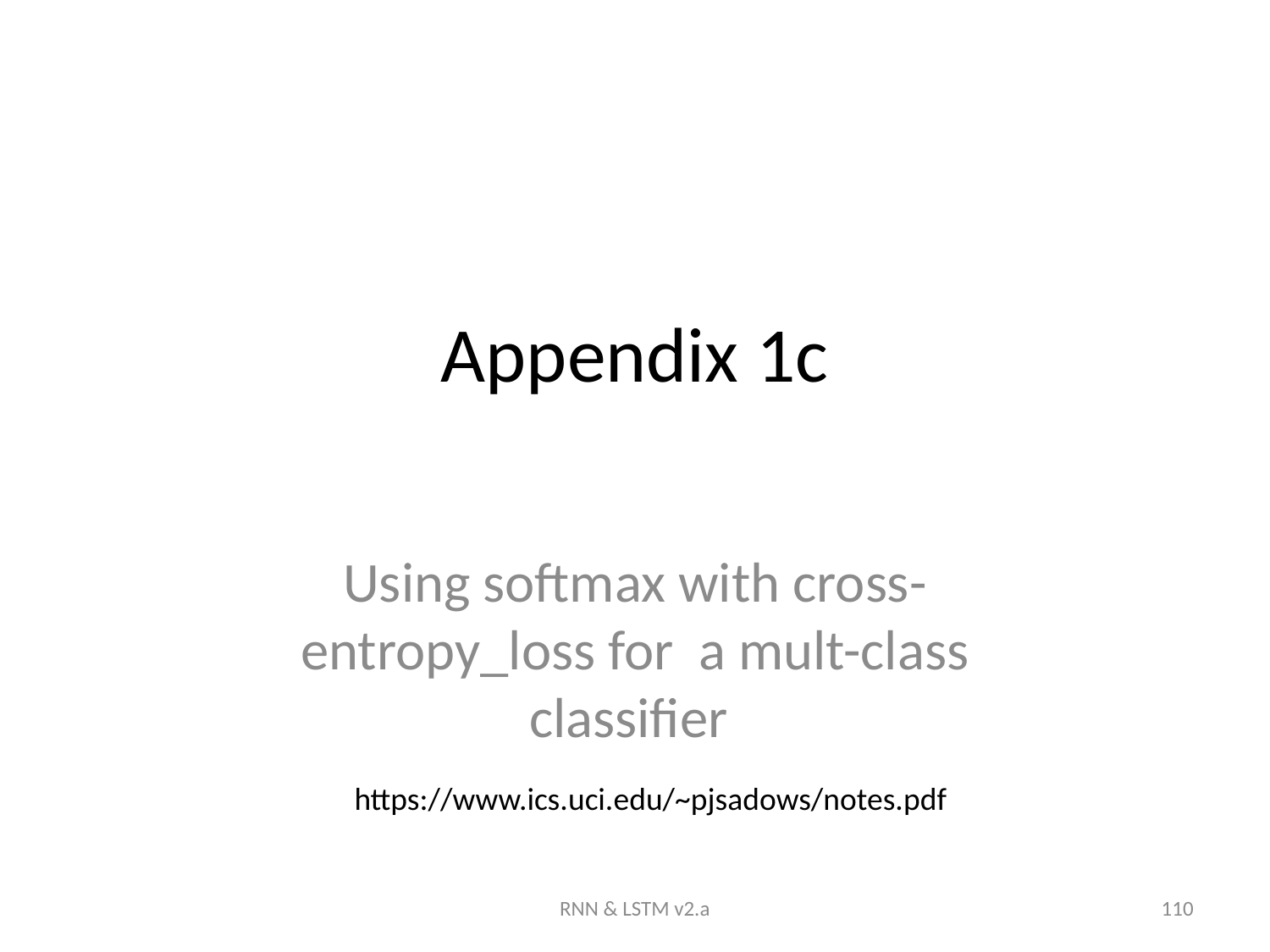

# Appendix 1c
Using softmax with cross-entropy_loss for  a mult-class classifier
https://www.ics.uci.edu/~pjsadows/notes.pdf
RNN & LSTM v2.a
110